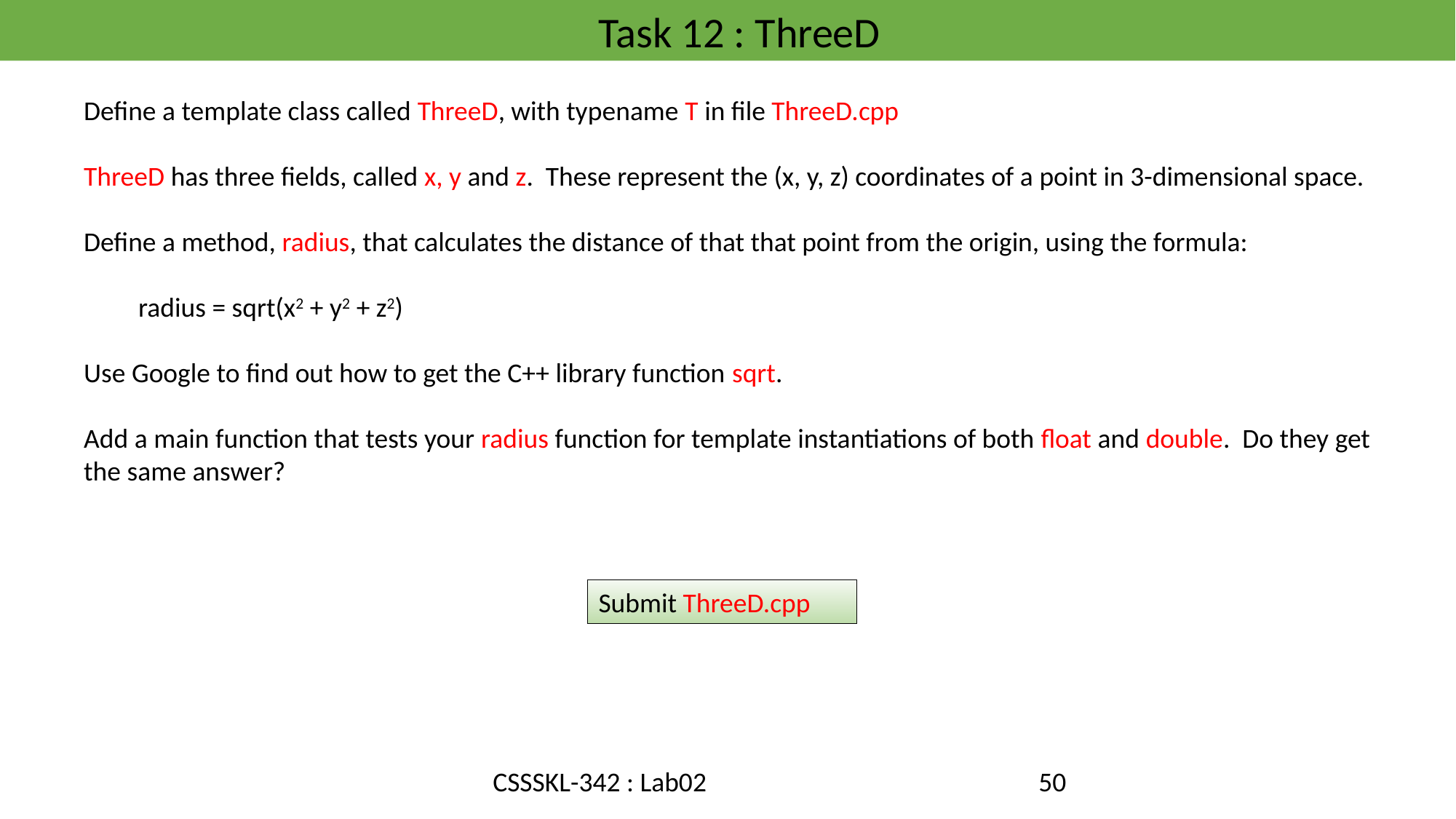

Task 12 : ThreeD
Define a template class called ThreeD, with typename T in file ThreeD.cpp

ThreeD has three fields, called x, y and z.  These represent the (x, y, z) coordinates of a point in 3-dimensional space.

Define a method, radius, that calculates the distance of that that point from the origin, using the formula:

radius = sqrt(x2 + y2 + z2)

Use Google to find out how to get the C++ library function sqrt.

Add a main function that tests your radius function for template instantiations of both float and double.  Do they get the same answer?
Submit ThreeD.cpp
CSSSKL-342 : Lab02
50